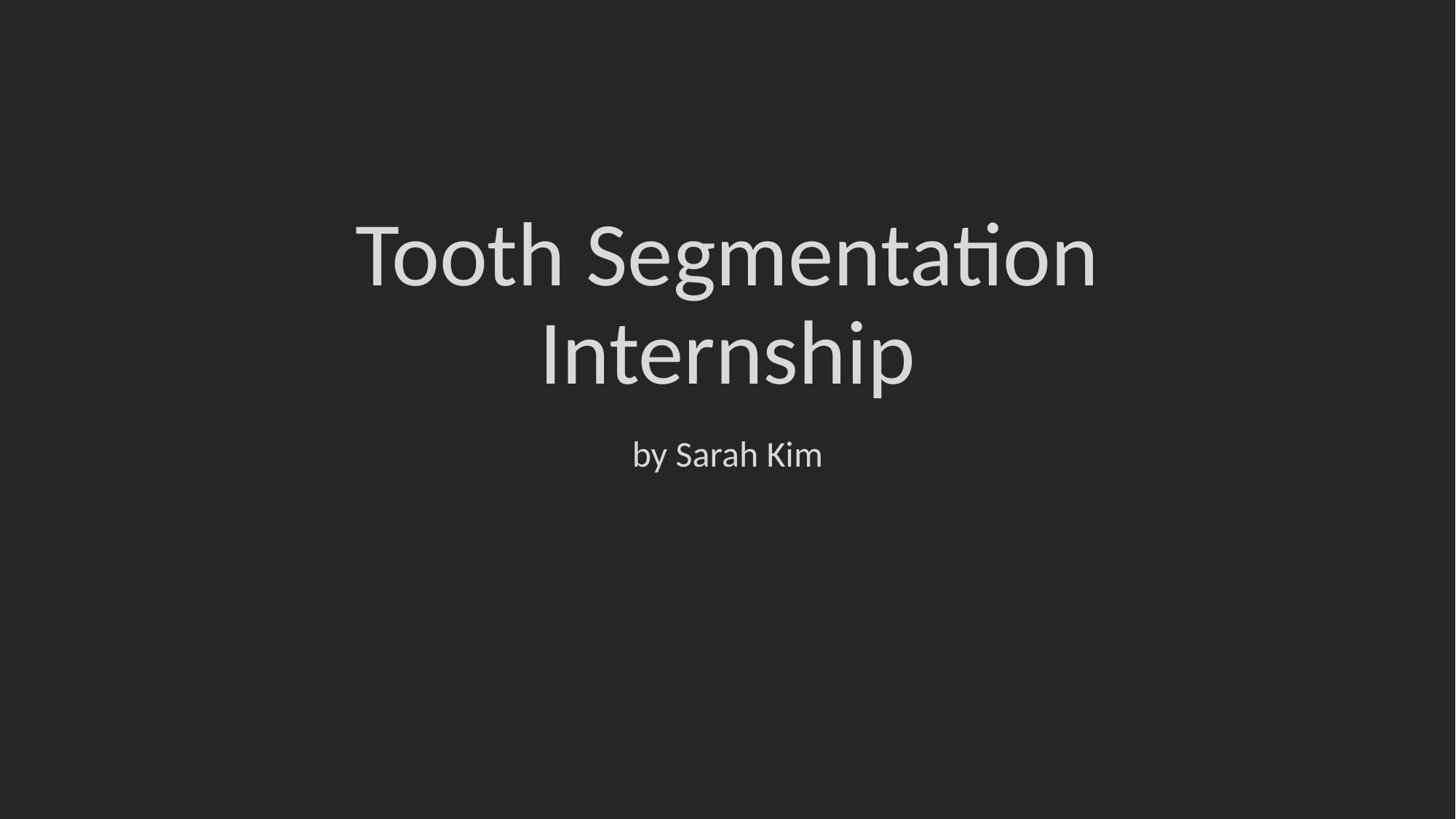

# Tooth Segmentation Internship
by Sarah Kim